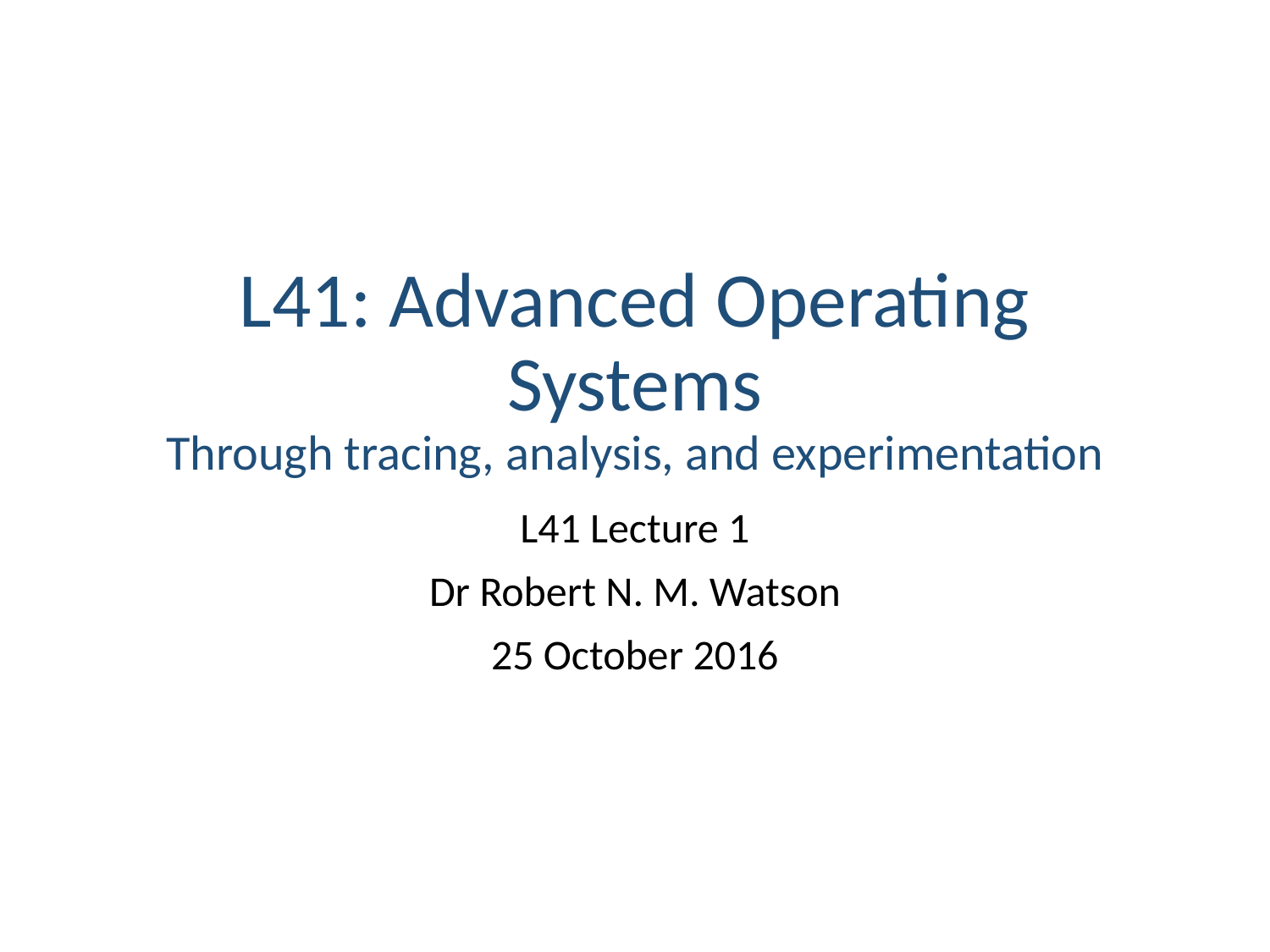

# L41: Advanced Operating Systems Through tracing, analysis, and experimentation
L41 Lecture 1
Dr Robert N. M. Watson
25 October 2016